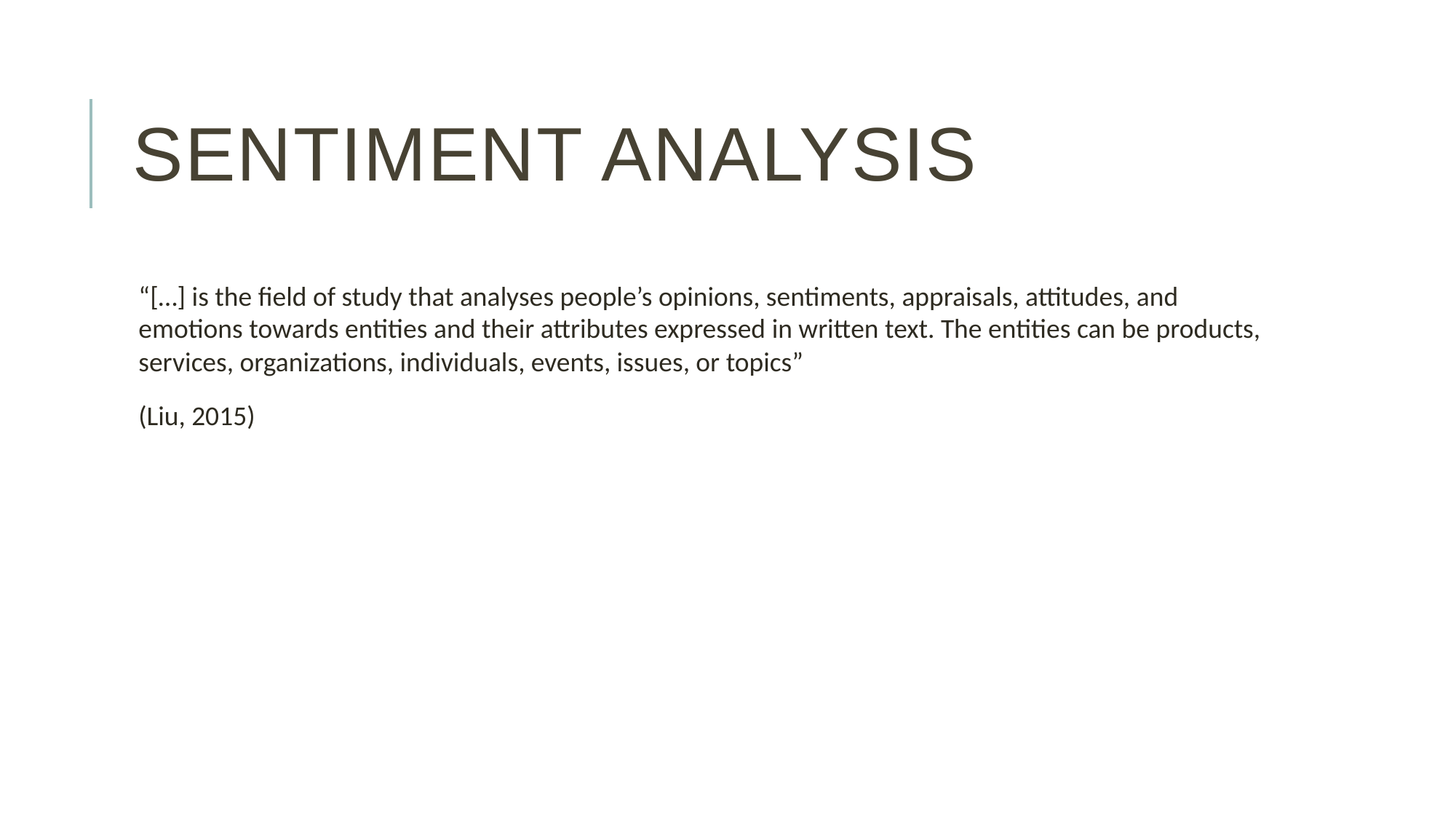

# SENTIMENT ANALYSIS
“[…] is the field of study that analyses people’s opinions, sentiments, appraisals, attitudes, and emotions towards entities and their attributes expressed in written text. The entities can be products, services, organizations, individuals, events, issues, or topics”
(Liu, 2015)